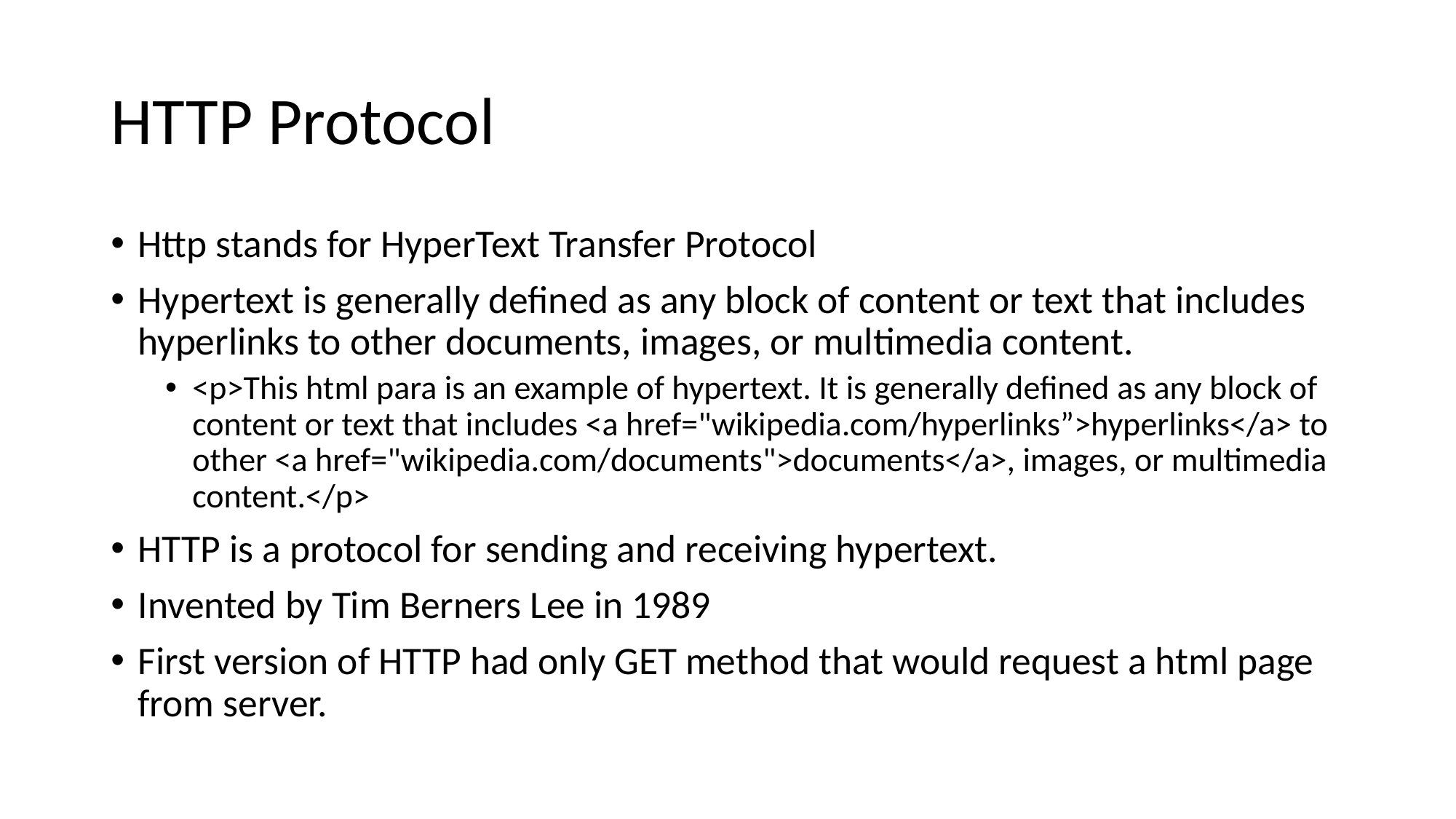

# HTTP Protocol
Http stands for HyperText Transfer Protocol
Hypertext is generally defined as any block of content or text that includes hyperlinks to other documents, images, or multimedia content.
<p>This html para is an example of hypertext. It is generally defined as any block of content or text that includes <a href="wikipedia.com/hyperlinks”>hyperlinks</a> to other <a href="wikipedia.com/documents">documents</a>, images, or multimedia content.</p>
HTTP is a protocol for sending and receiving hypertext.
Invented by Tim Berners Lee in 1989
First version of HTTP had only GET method that would request a html page from server.